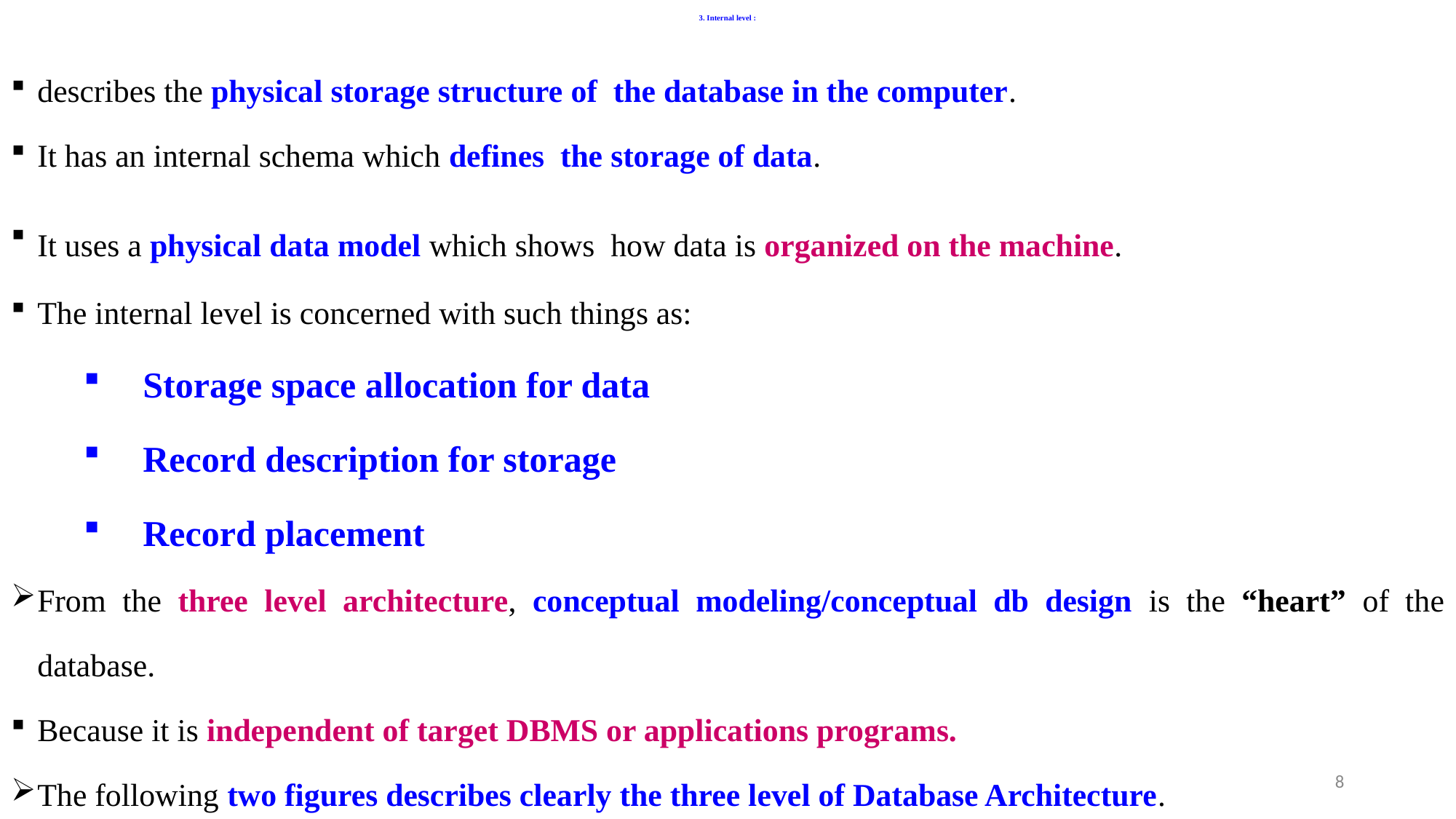

# 3. Internal level :
describes the physical storage structure of  the database in the computer.
It has an internal schema which defines  the storage of data.
It uses a physical data model which shows  how data is organized on the machine.
The internal level is concerned with such things as:
Storage space allocation for data
Record description for storage
Record placement
From the three level architecture, conceptual modeling/conceptual db design is the “heart” of the database.
Because it is independent of target DBMS or applications programs.
The following two figures describes clearly the three level of Database Architecture.

8